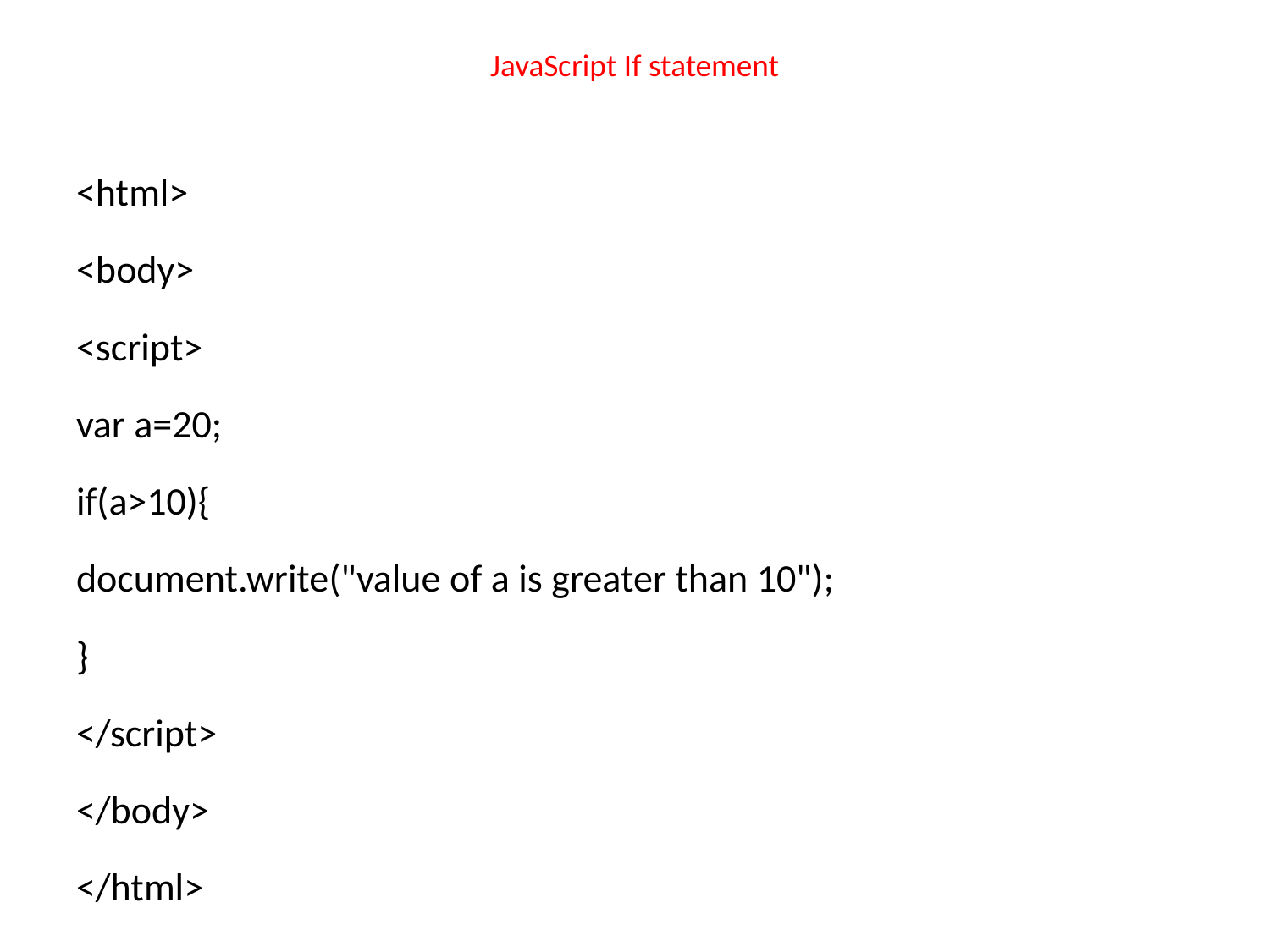

# JavaScript If statement
<html>
<body>
<script>
var a=20;
if(a>10){
document.write("value of a is greater than 10");
}
</script>
</body>
</html>